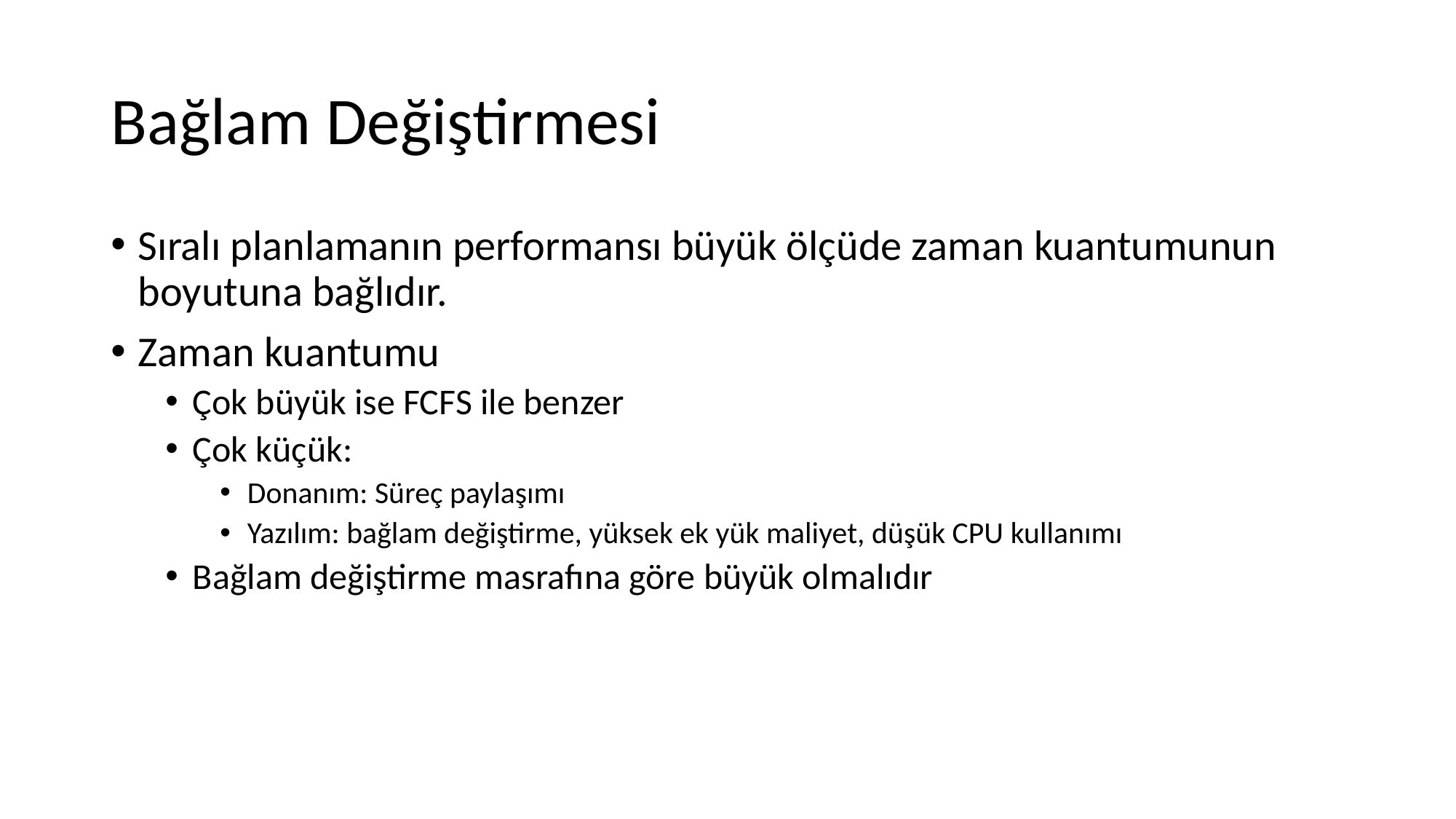

# Bağlam Değiştirmesi
Sıralı planlamanın performansı büyük ölçüde zaman kuantumunun boyutuna bağlıdır.
Zaman kuantumu
Çok büyük ise FCFS ile benzer
Çok küçük:
Donanım: Süreç paylaşımı
Yazılım: bağlam değiştirme, yüksek ek yük maliyet, düşük CPU kullanımı
Bağlam değiştirme masrafına göre büyük olmalıdır